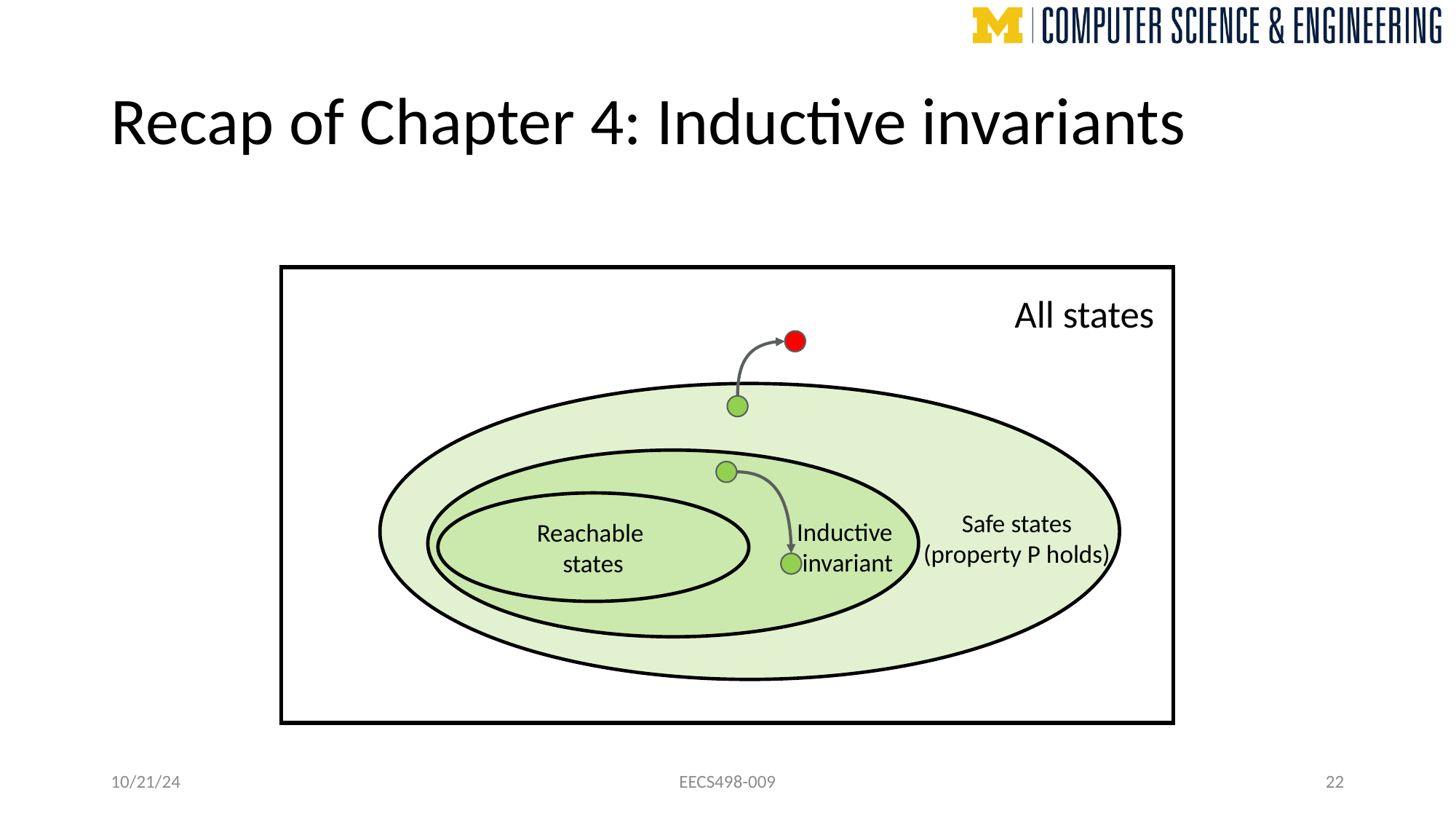

# Recap of Chapter 4: Inductive invariants

All states

Safe states
(property P holds)

Reachable
states
Inductive
invariant

10/21/24
EECS498-009
22